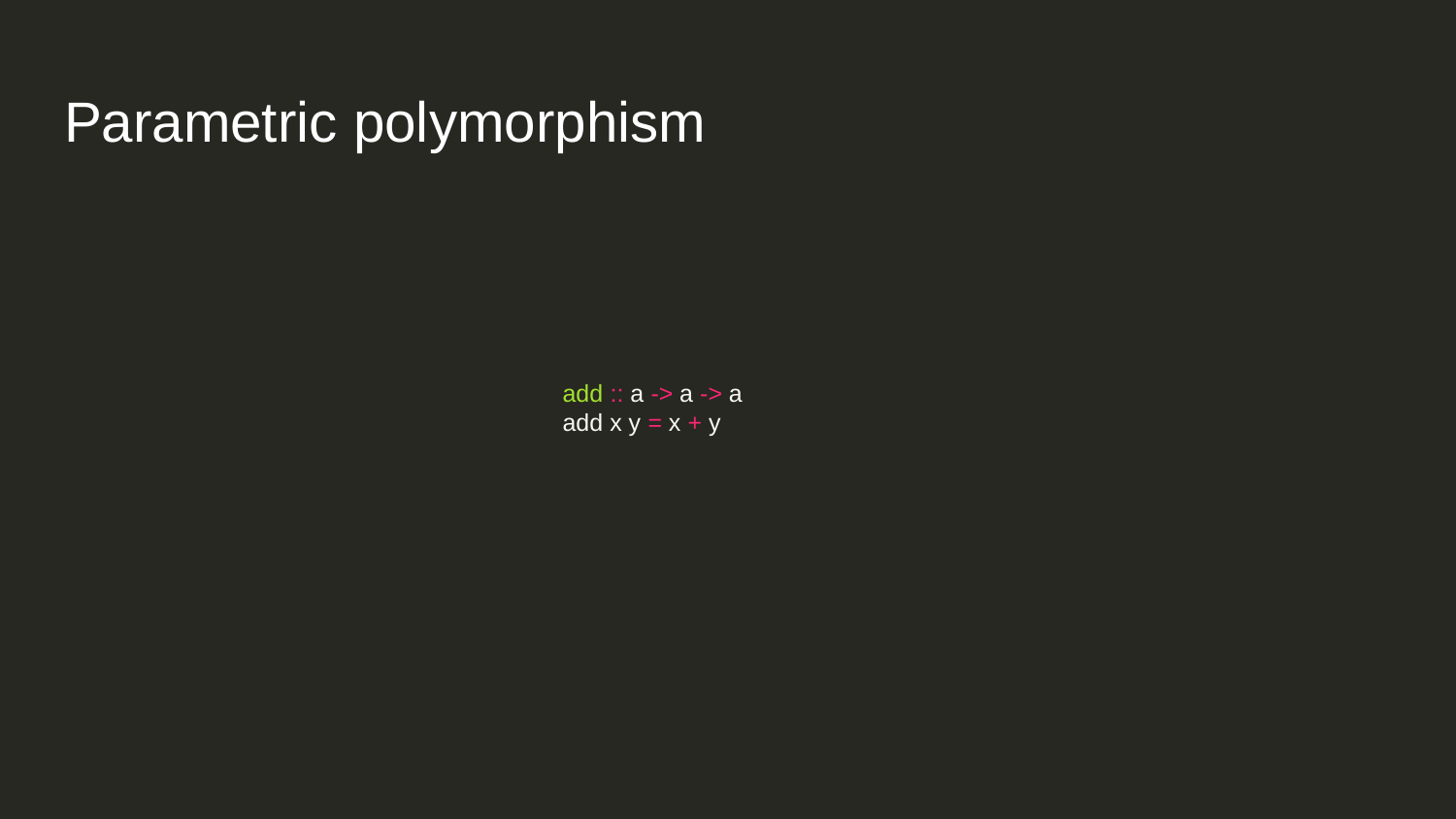

# Parametric polymorphism
add :: a -> a -> a
add x y = x + y